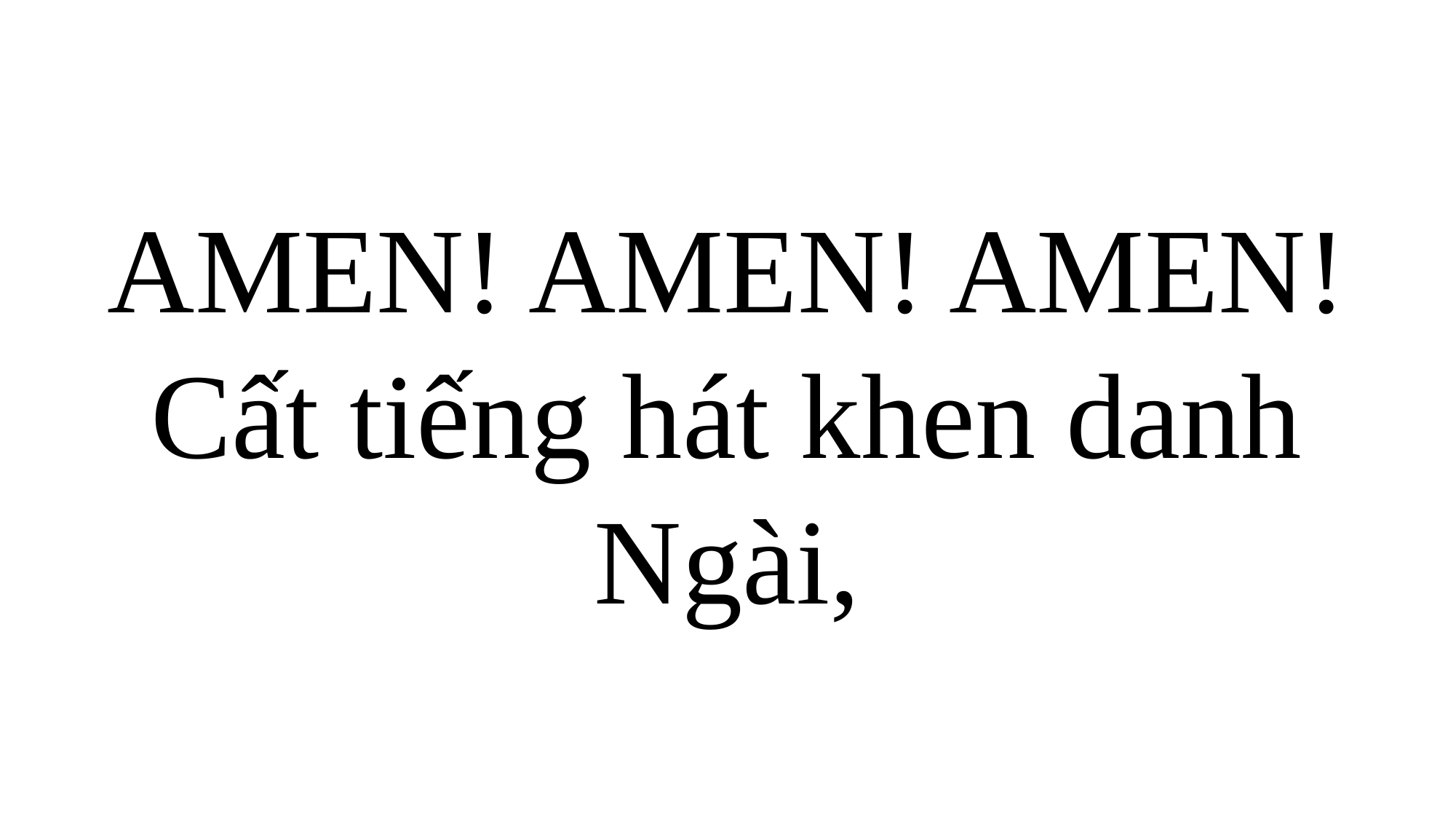

AMEN! AMEN! AMEN! Cất tiếng hát khen danh Ngài,